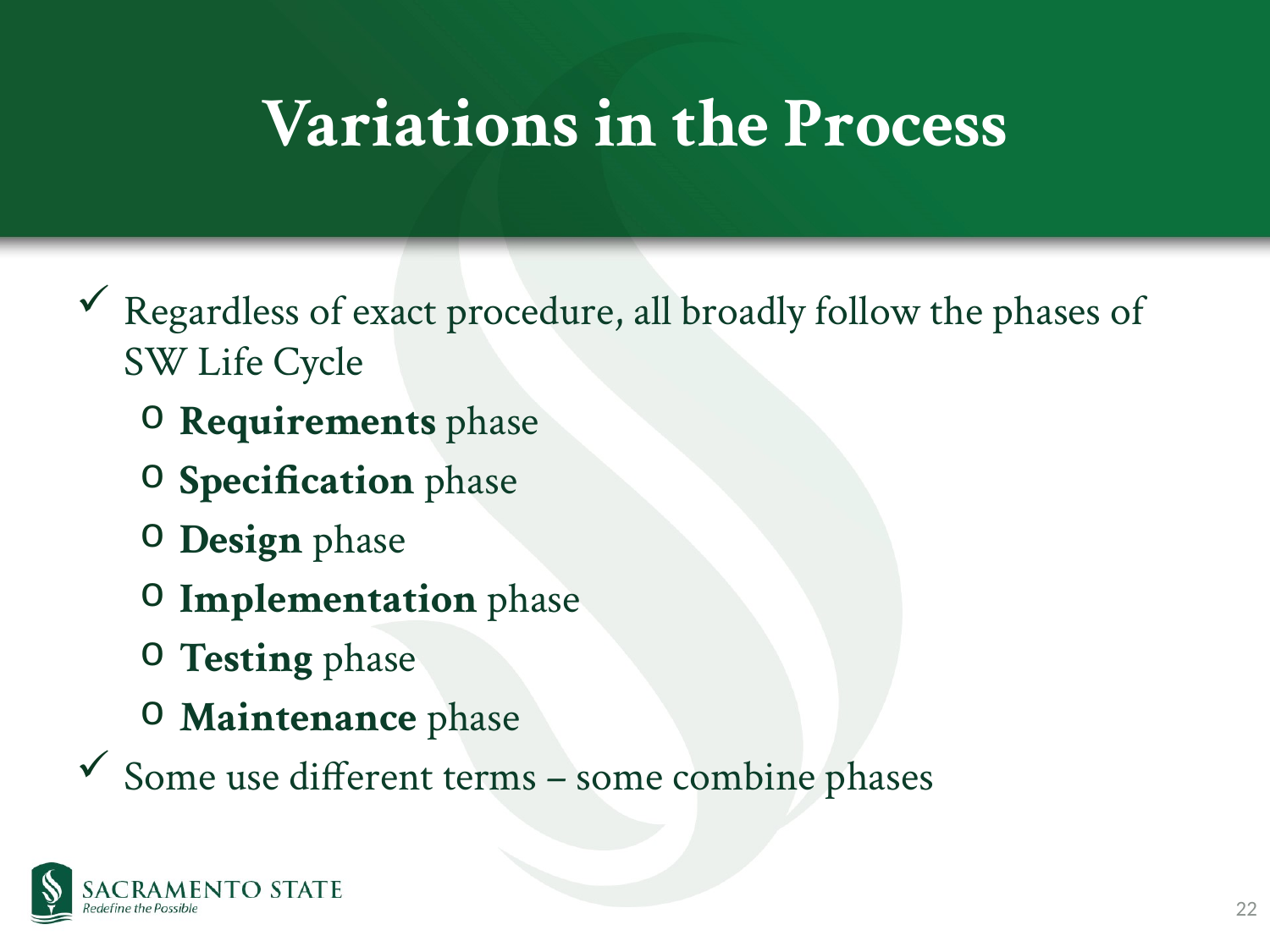

# Variations in the Process

Regardless of exact procedure, all broadly follow the phases of SW Life Cycle
Requirements phase
Specification phase
Design phase
Implementation phase
Testing phase
Maintenance phase
Some use different terms – some combine phases

22